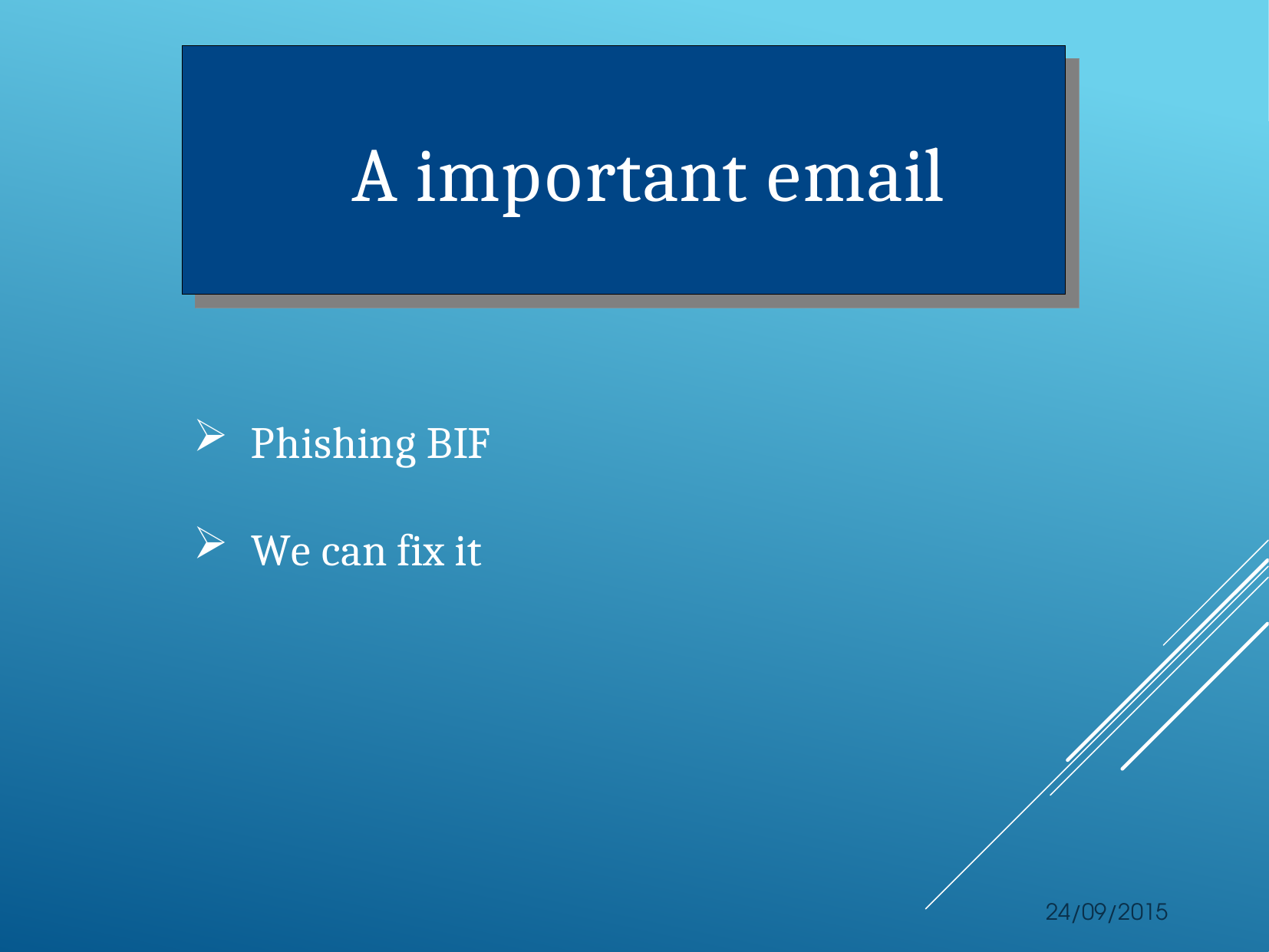

A important email
Phishing BIF

We can fix it
24/09/2015